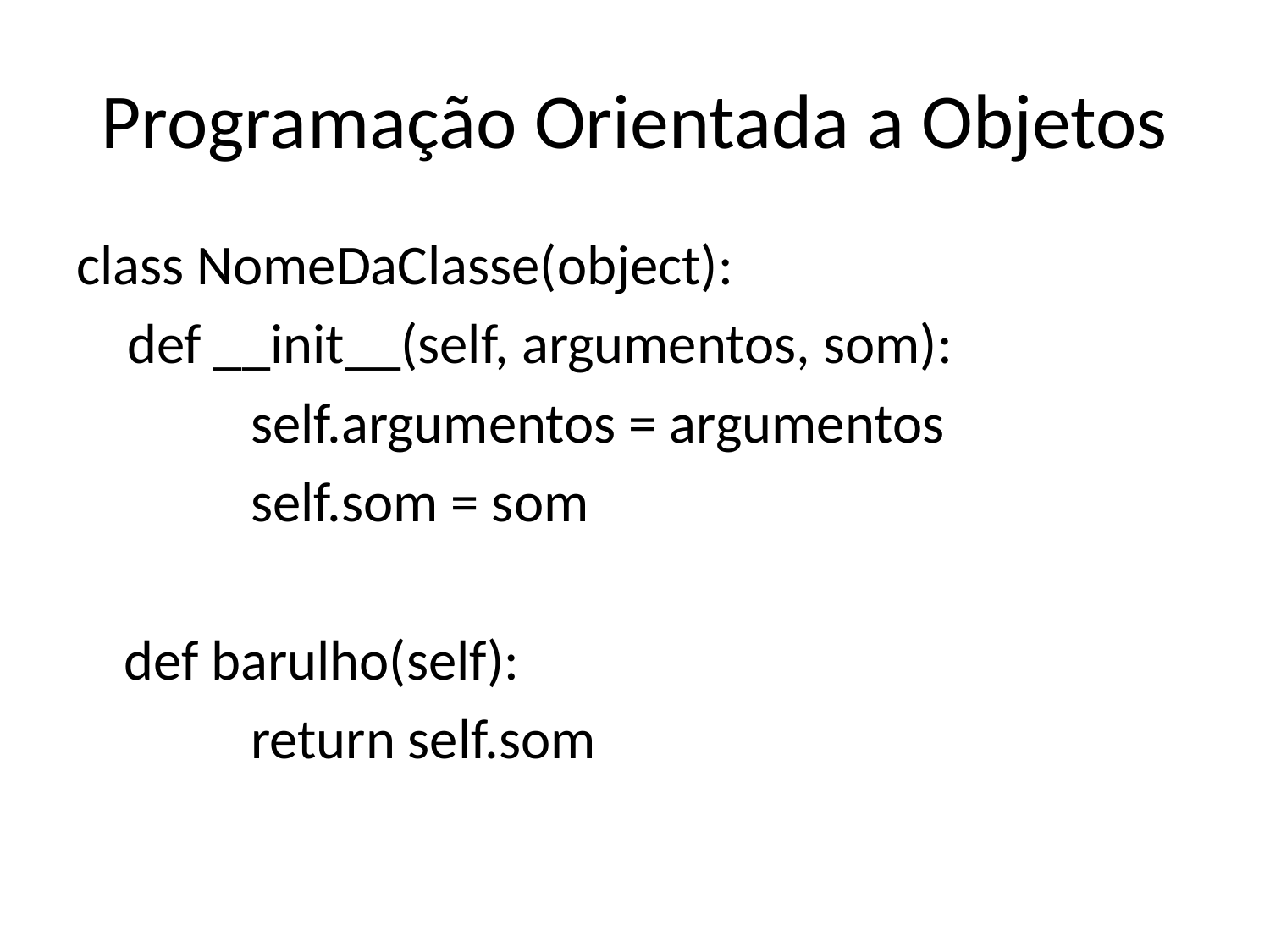

# Programação Orientada a Objetos
class NomeDaClasse(object):
    def __init__(self, argumentos, som):
		self.argumentos = argumentos
		self.som = som

	def barulho(self):
		return self.som